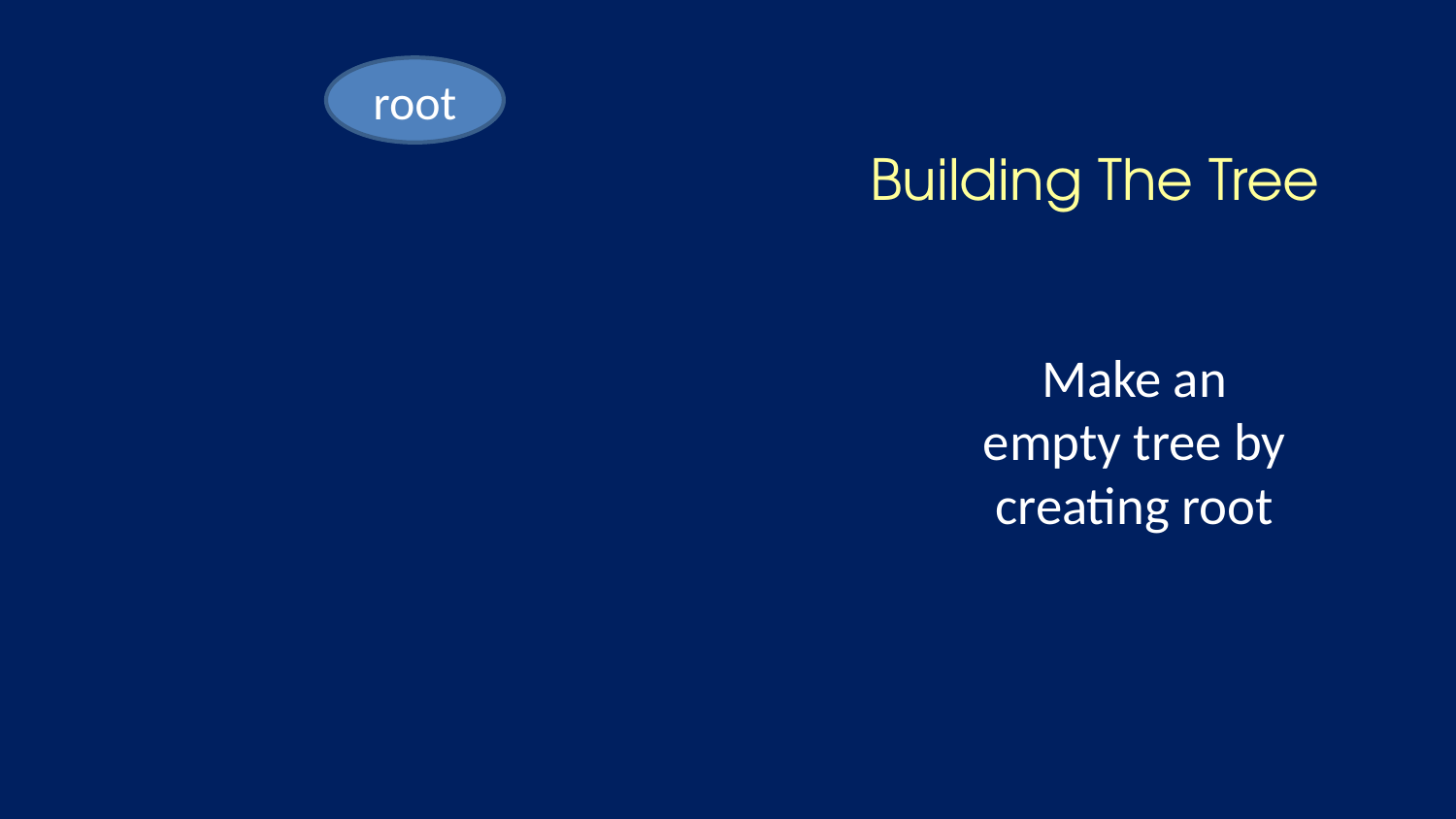

root
# Building The Tree
Make an empty tree by creating root